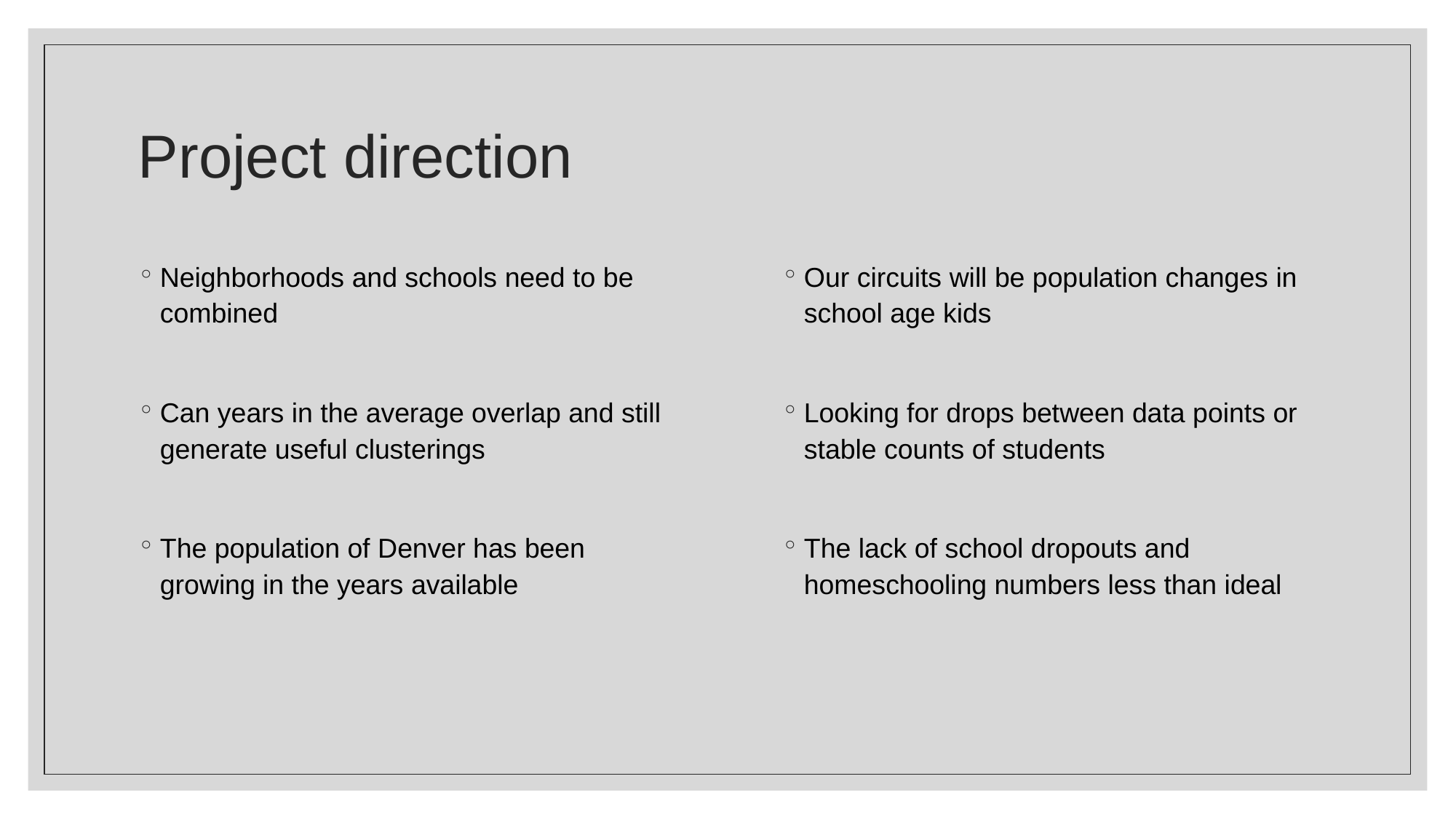

# Project direction
Neighborhoods and schools need to be combined

Can years in the average overlap and still generate useful clusterings

The population of Denver has been growing in the years available

Our circuits will be population changes in school age kids

Looking for drops between data points or stable counts of students

The lack of school dropouts and homeschooling numbers less than ideal